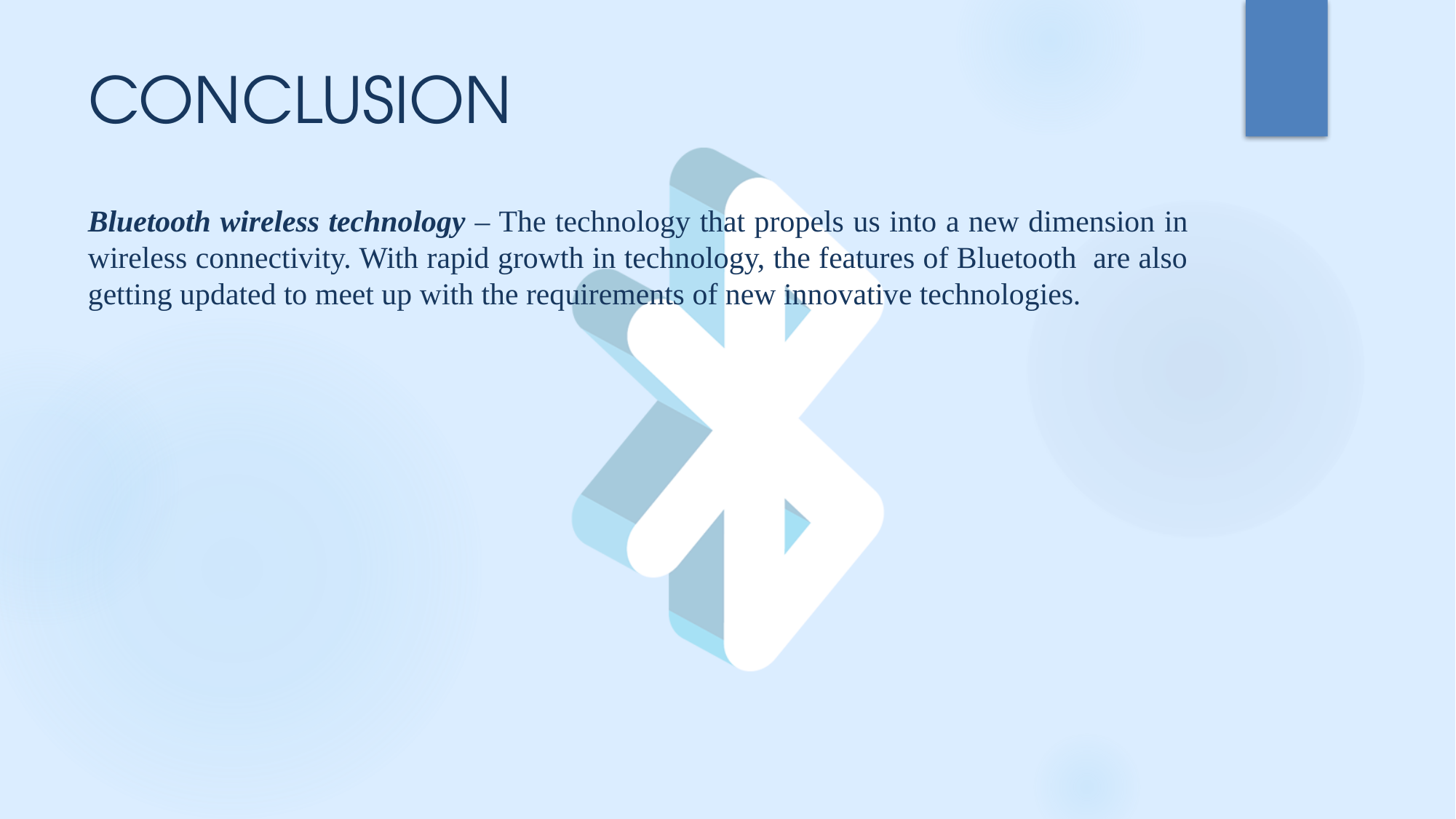

# CONCLUSION
Bluetooth wireless technology – The technology that propels us into a new dimension in wireless connectivity. With rapid growth in technology, the features of Bluetooth  are also getting updated to meet up with the requirements of new innovative technologies.